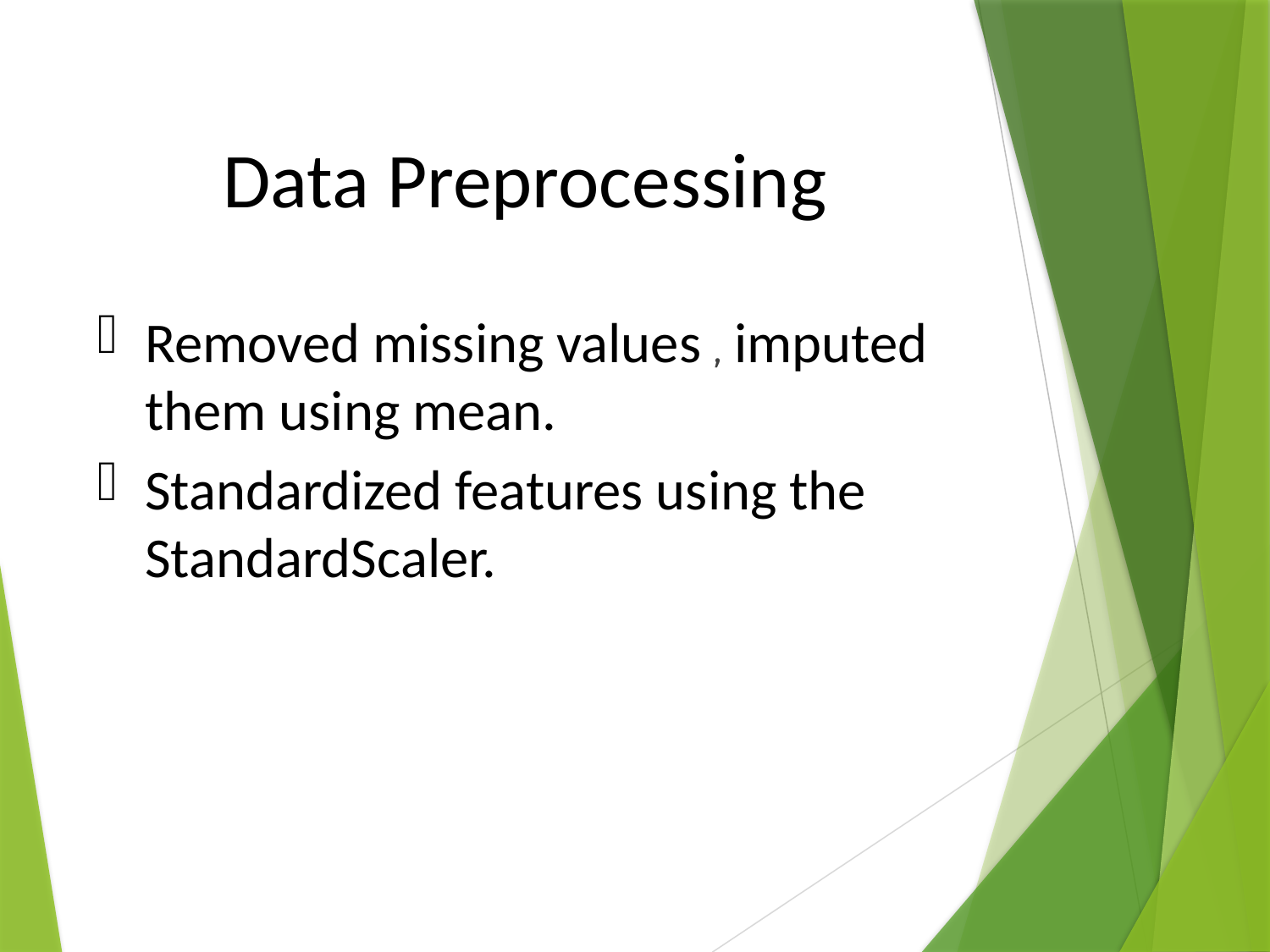

# Data Preprocessing
Removed missing values , imputed them using mean.
Standardized features using the StandardScaler.